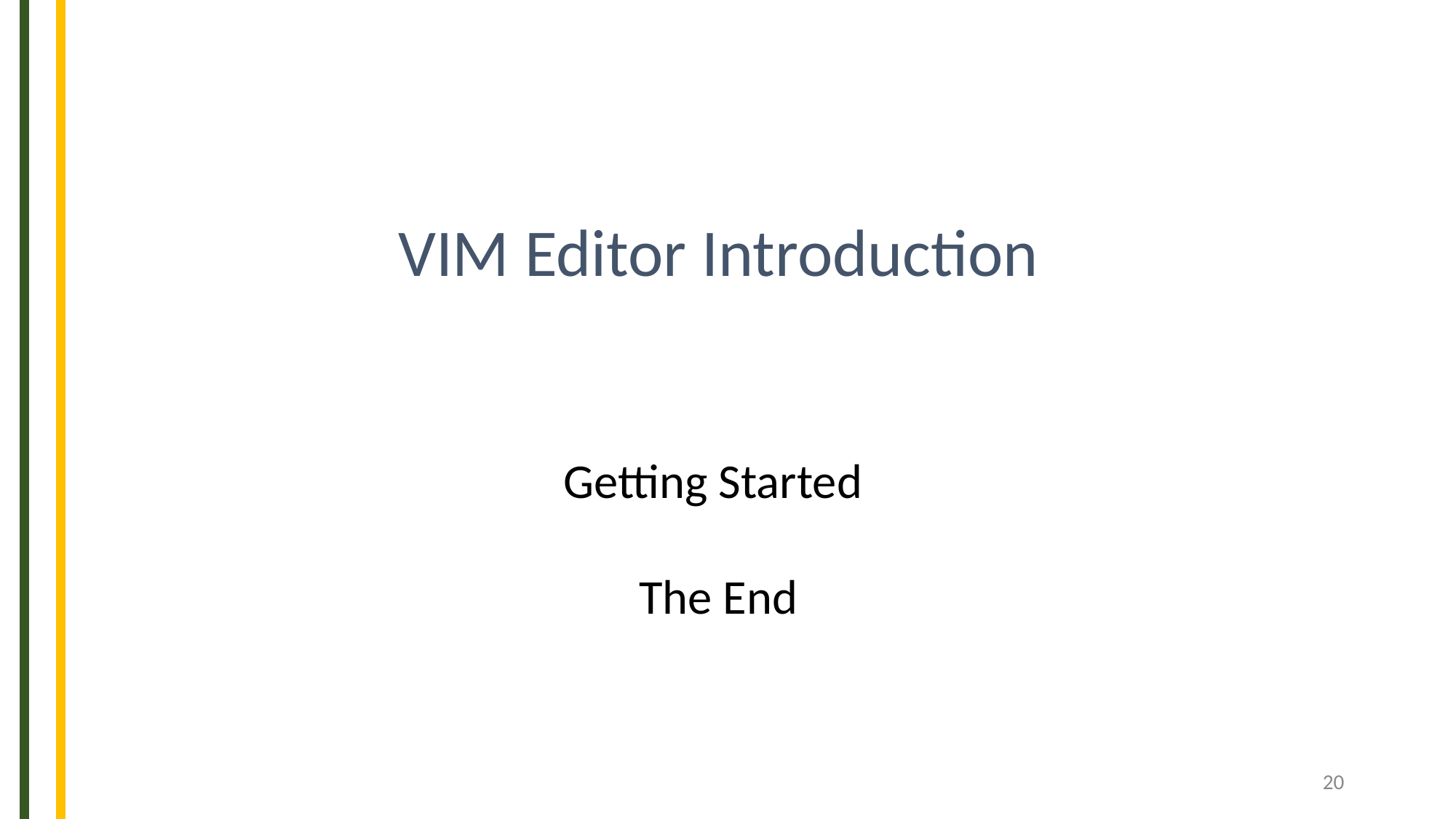

VIM Editor Introduction

Getting Started

The End

20